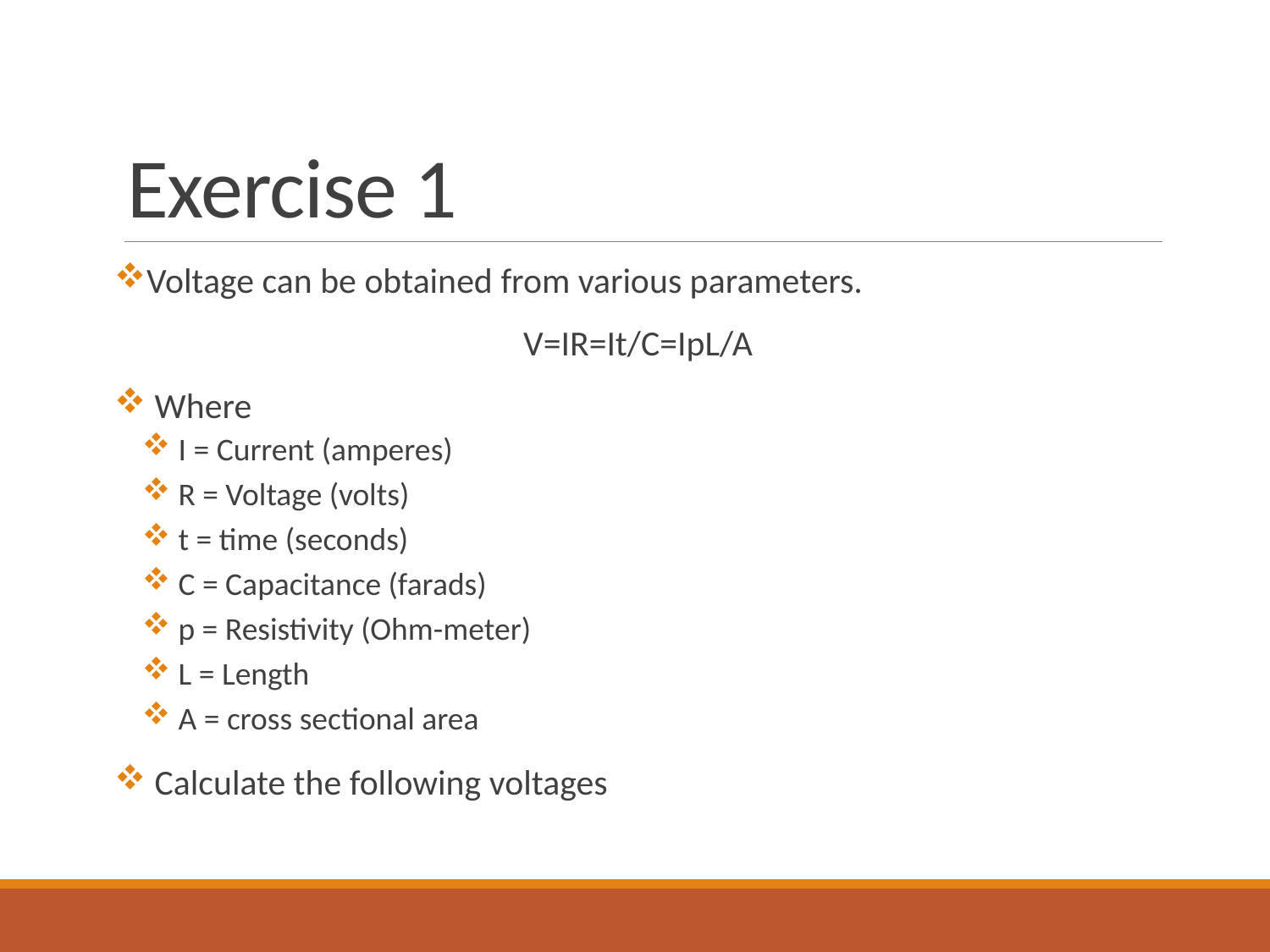

# Exercise 1
Voltage can be obtained from various parameters.
V=IR=It/C=IpL/A
 Where
 I = Current (amperes)
 R = Voltage (volts)
 t = time (seconds)
 C = Capacitance (farads)
 p = Resistivity (Ohm-meter)
 L = Length
 A = cross sectional area
 Calculate the following voltages